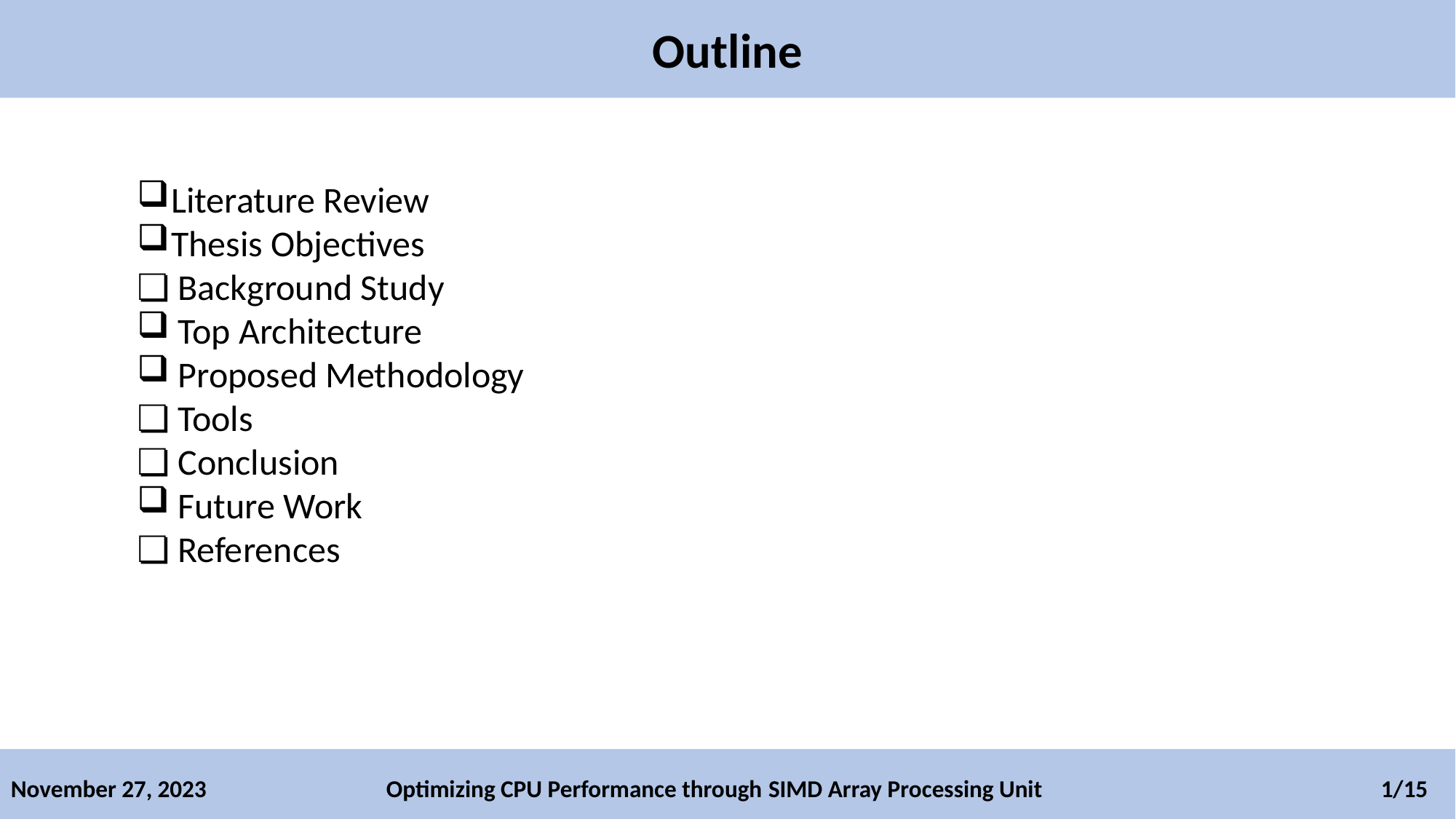

Outline
Literature Review
Thesis Objectives
❏ Background Study
Top Architecture
Proposed Methodology
❏ Tools
❏ Conclusion
Future Work
❏ References

November 27, 2023                                 Optimizing CPU Performance through SIMD Array Processing Unit                                                              1/15